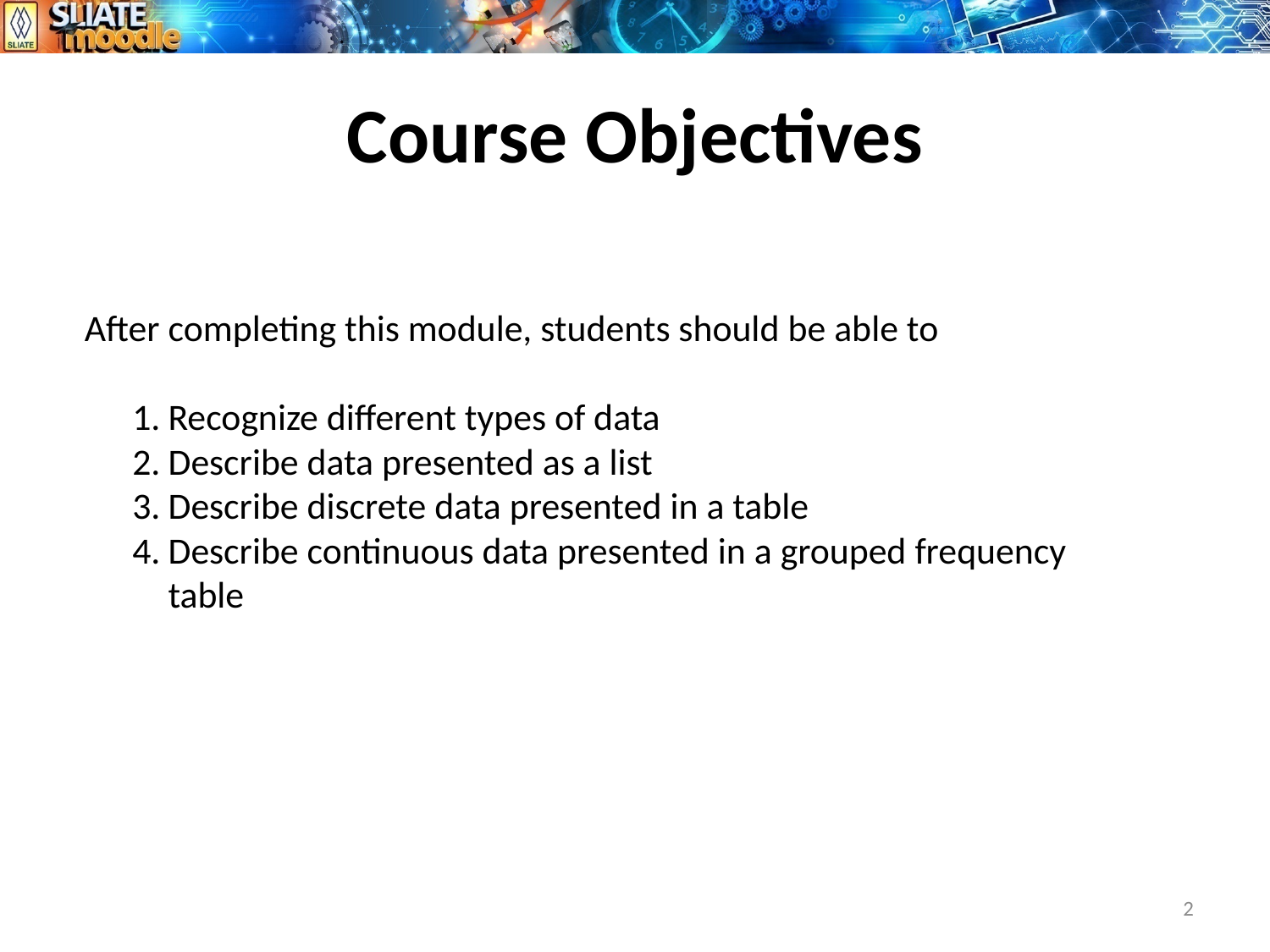

# Course Objectives

After completing this module, students should be able to

Recognize different types of data
Describe data presented as a list
Describe discrete data presented in a table
Describe continuous data presented in a grouped frequency table

2